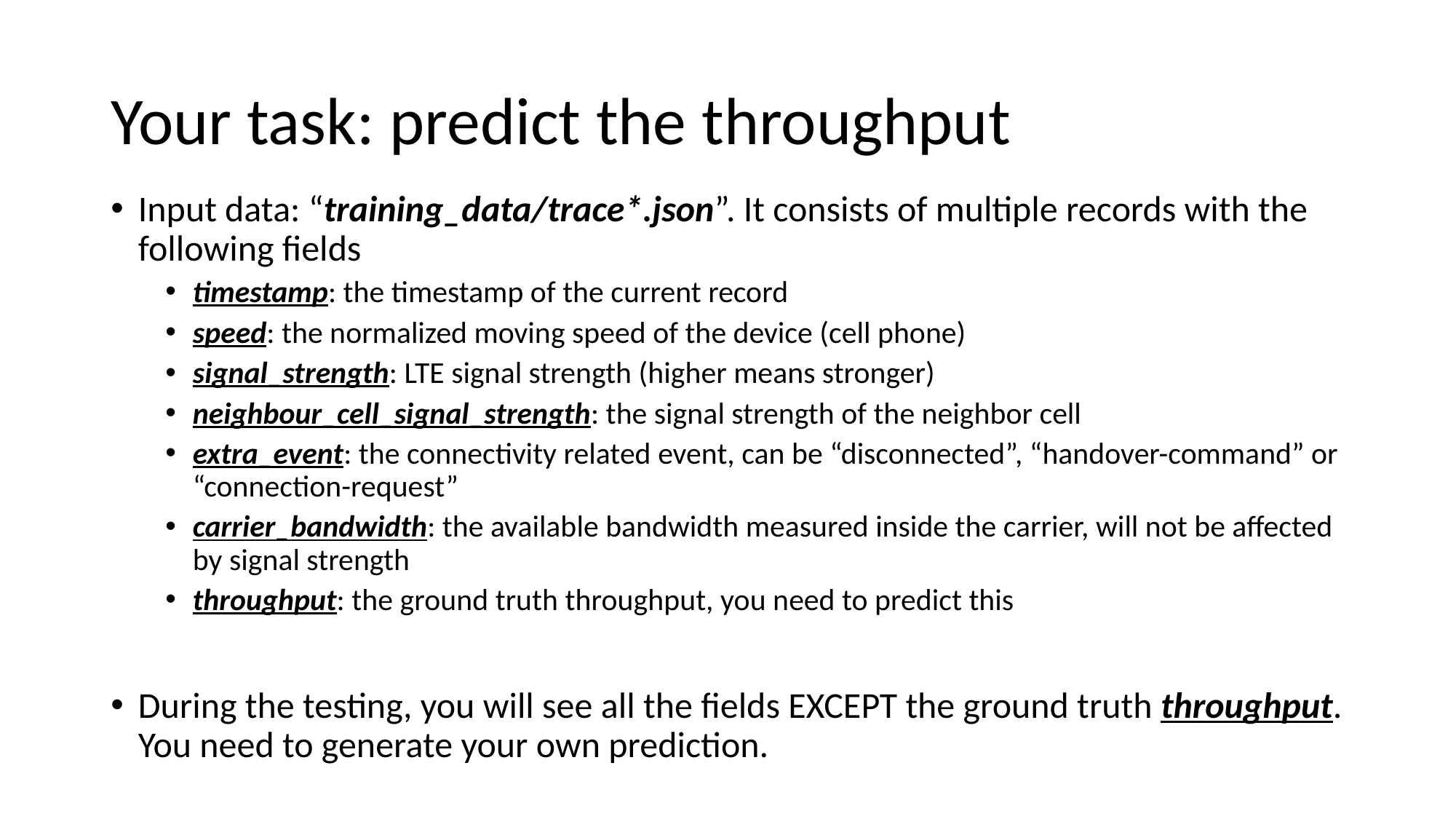

# Your task: predict the throughput
Input data: “training_data/trace*.json”. It consists of multiple records with the following fields
timestamp: the timestamp of the current record
speed: the normalized moving speed of the device (cell phone)
signal_strength: LTE signal strength (higher means stronger)
neighbour_cell_signal_strength: the signal strength of the neighbor cell
extra_event: the connectivity related event, can be “disconnected”, “handover-command” or “connection-request”
carrier_bandwidth: the available bandwidth measured inside the carrier, will not be affected by signal strength
throughput: the ground truth throughput, you need to predict this

During the testing, you will see all the fields EXCEPT the ground truth throughput. You need to generate your own prediction.